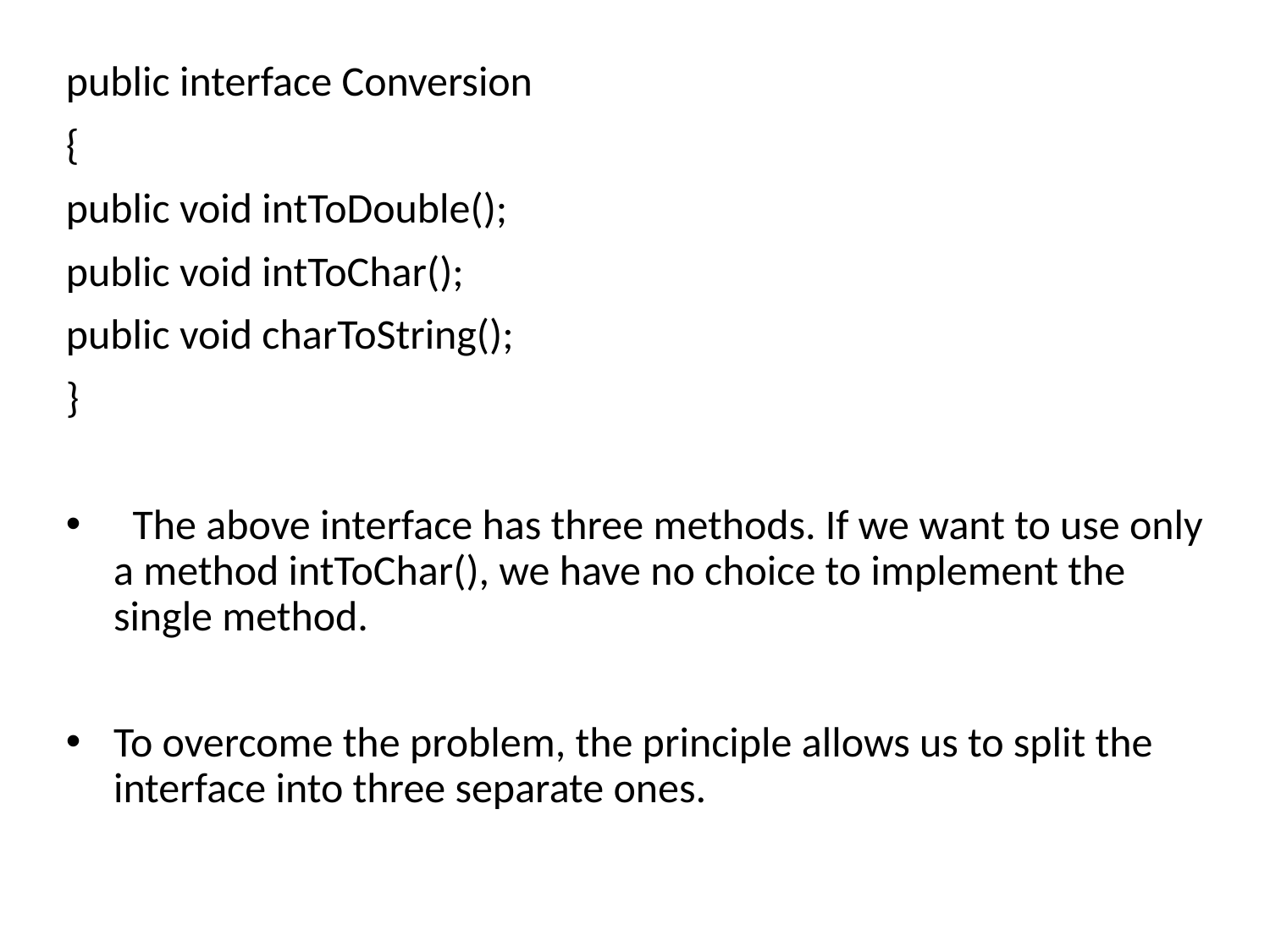

public interface Conversion
{
public void intToDouble();
public void intToChar();
public void charToString();
}

  The above interface has three methods. If we want to use only a method intToChar(), we have no choice to implement the single method.

To overcome the problem, the principle allows us to split the interface into three separate ones.